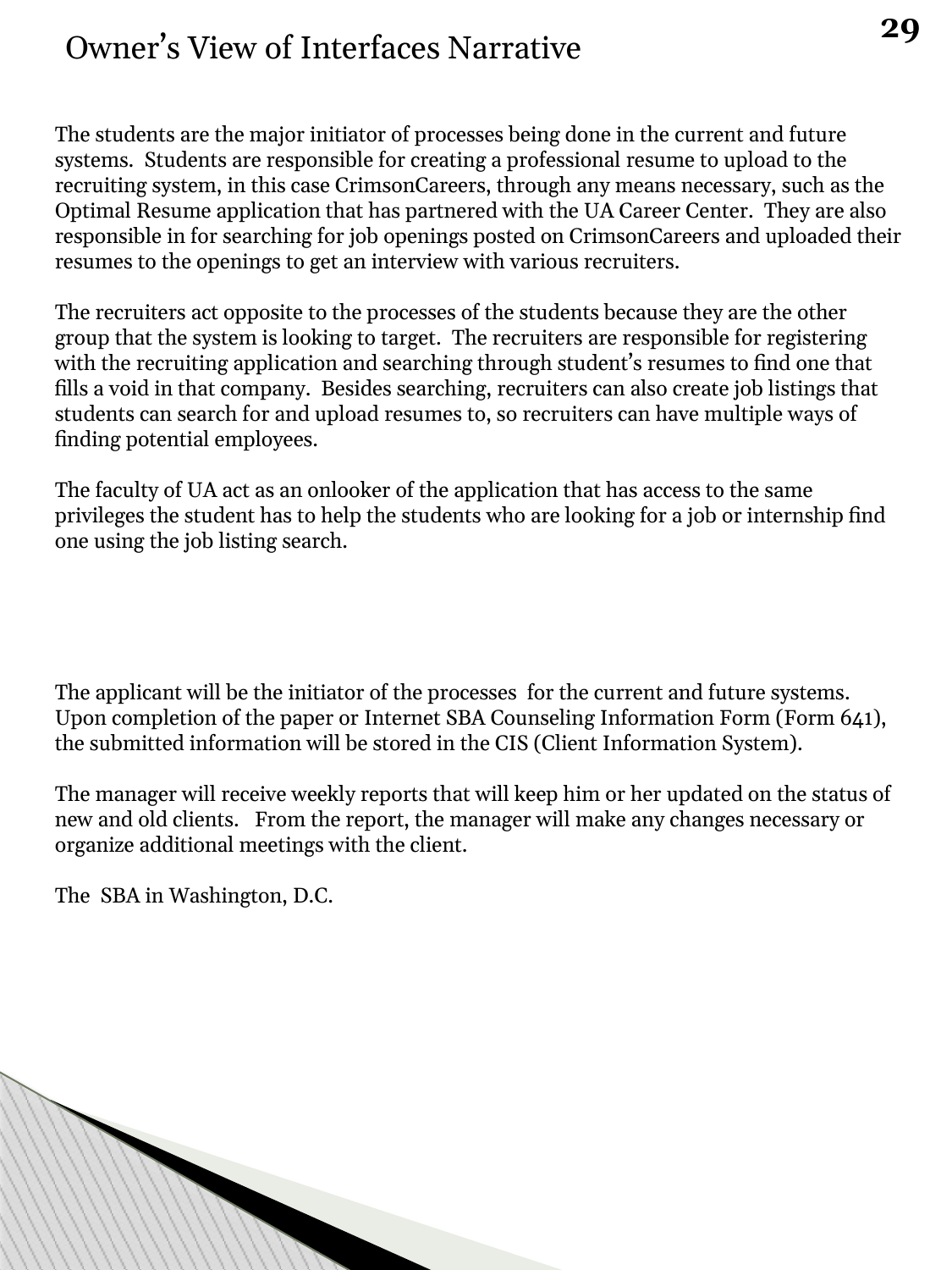

29
Owner’s View of Interfaces Narrative
The students are the major initiator of processes being done in the current and future systems.  Students are responsible for creating a professional resume to upload to the recruiting system, in this case CrimsonCareers, through any means necessary, such as the Optimal Resume application that has partnered with the UA Career Center.  They are also responsible in for searching for job openings posted on CrimsonCareers and uploaded their resumes to the openings to get an interview with various recruiters.

The recruiters act opposite to the processes of the students because they are the other group that the system is looking to target.  The recruiters are responsible for registering with the recruiting application and searching through student’s resumes to find one that fills a void in that company.  Besides searching, recruiters can also create job listings that students can search for and upload resumes to, so recruiters can have multiple ways of finding potential employees.

The faculty of UA act as an onlooker of the application that has access to the same privileges the student has to help the students who are looking for a job or internship find one using the job listing search.

The applicant will be the initiator of the processes  for the current and future systems.  Upon completion of the paper or Internet SBA Counseling Information Form (Form 641), the submitted information will be stored in the CIS (Client Information System).

The manager will receive weekly reports that will keep him or her updated on the status of new and old clients.   From the report, the manager will make any changes necessary or organize additional meetings with the client.

The  SBA in Washington, D.C.